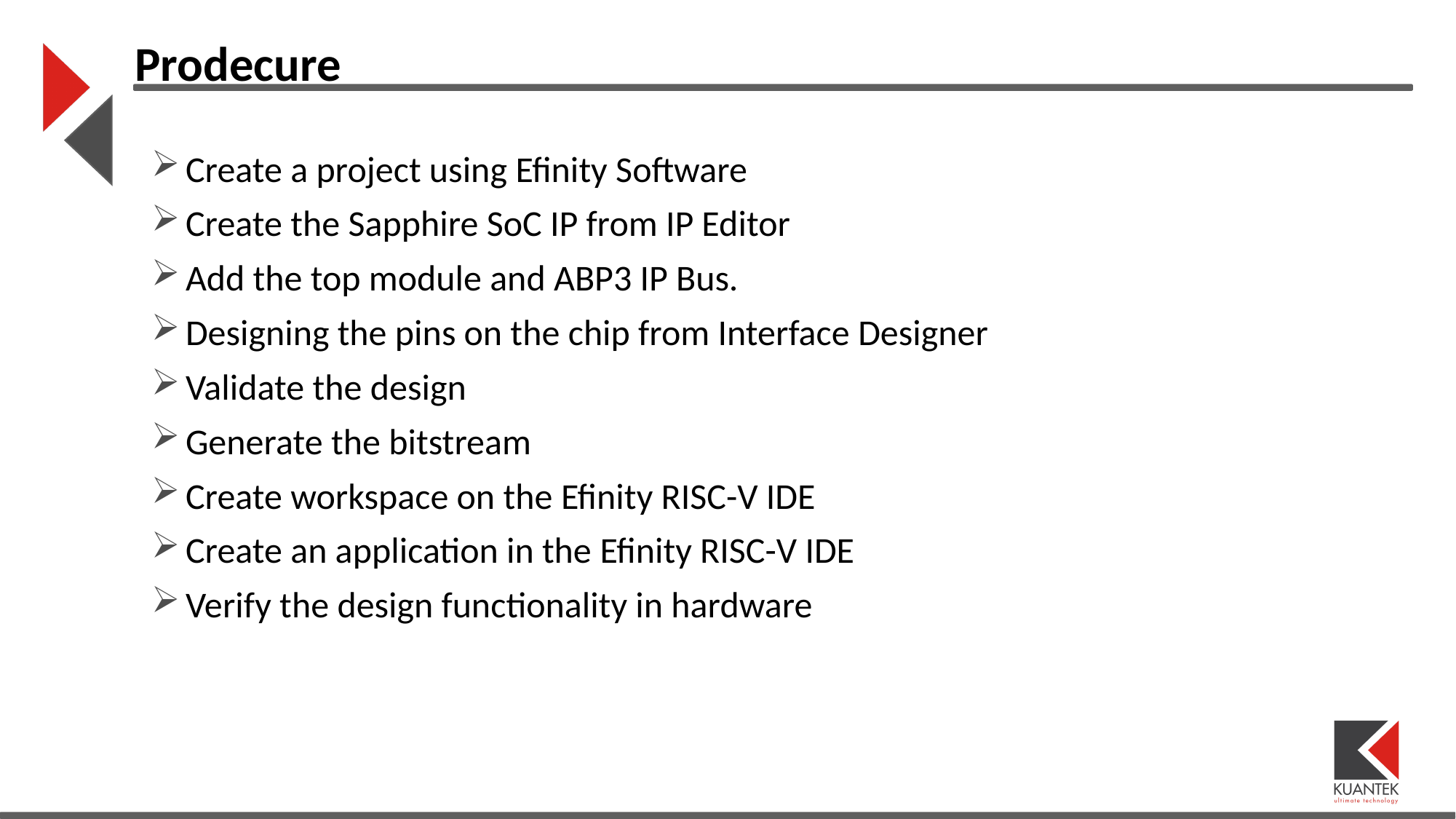

Prodecure
Create a project using Efinity Software
Create the Sapphire SoC IP from IP Editor
Add the top module and ABP3 IP Bus.
Designing the pins on the chip from Interface Designer
Validate the design
Generate the bitstream
Create workspace on the Efinity RISC-V IDE
Create an application in the Efinity RISC-V IDE
Verify the design functionality in hardware